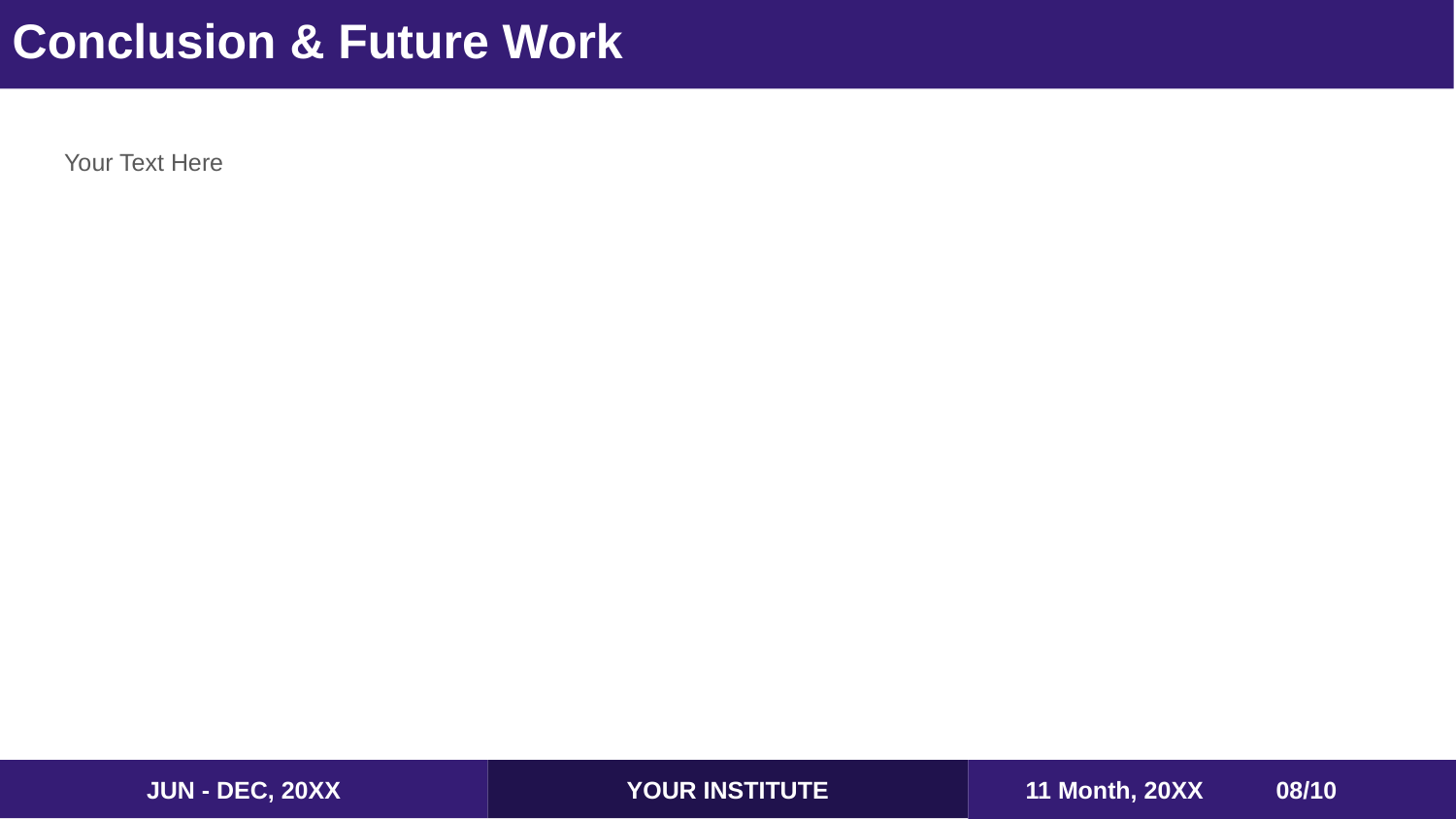

Conclusion & Future Work
Your Text Here
JUN - DEC, 20XX
YOUR INSTITUTE
      11 Month, 20XX	08/10